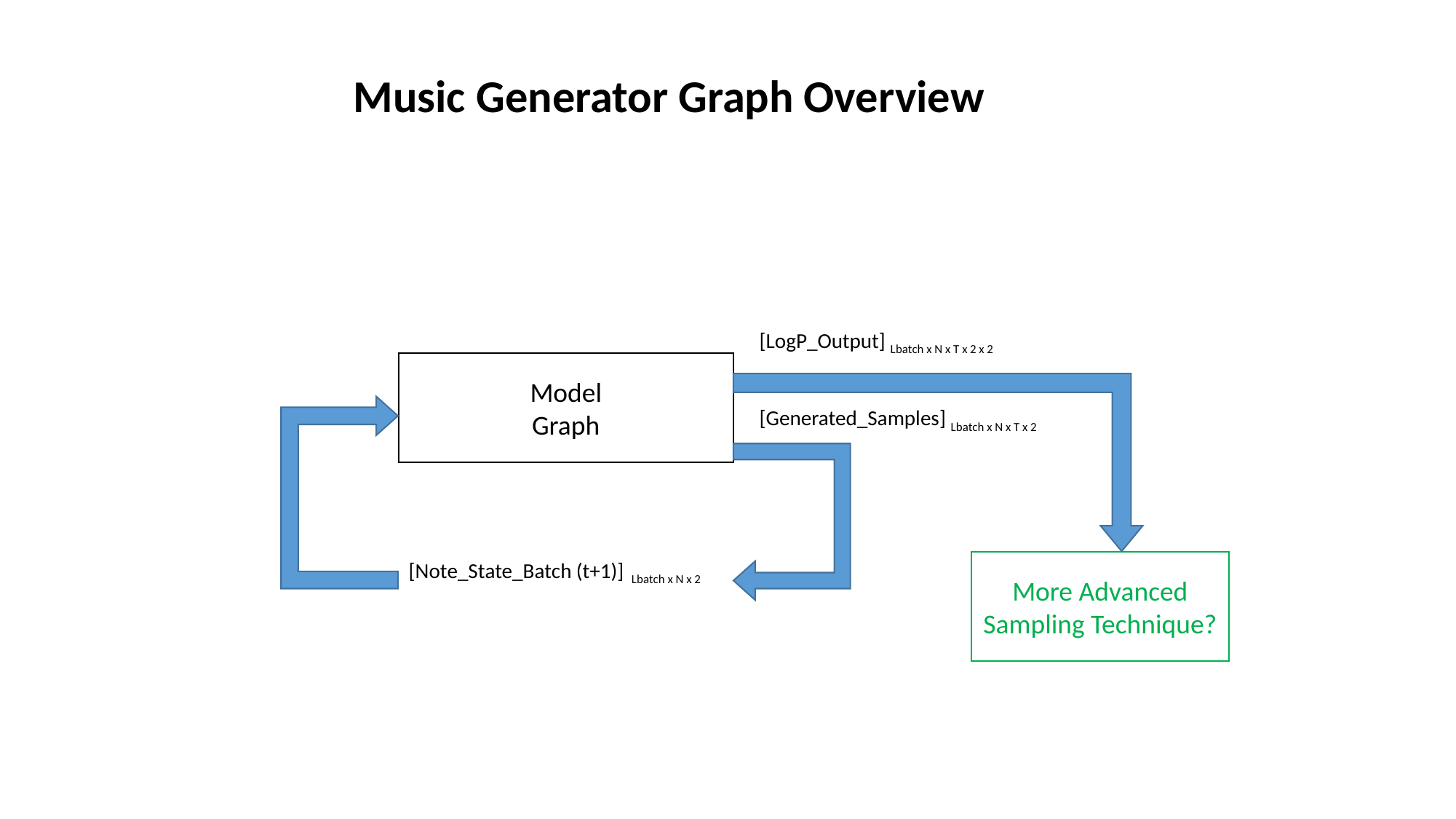

Music Generator Graph Overview

[LogP_Output] Lbatch x N x T x 2 x 2
Model
Graph
[Generated_Samples] Lbatch x N x T x 2

[Note_State_Batch (t+1)]  Lbatch x N x 2
More Advanced Sampling Technique?